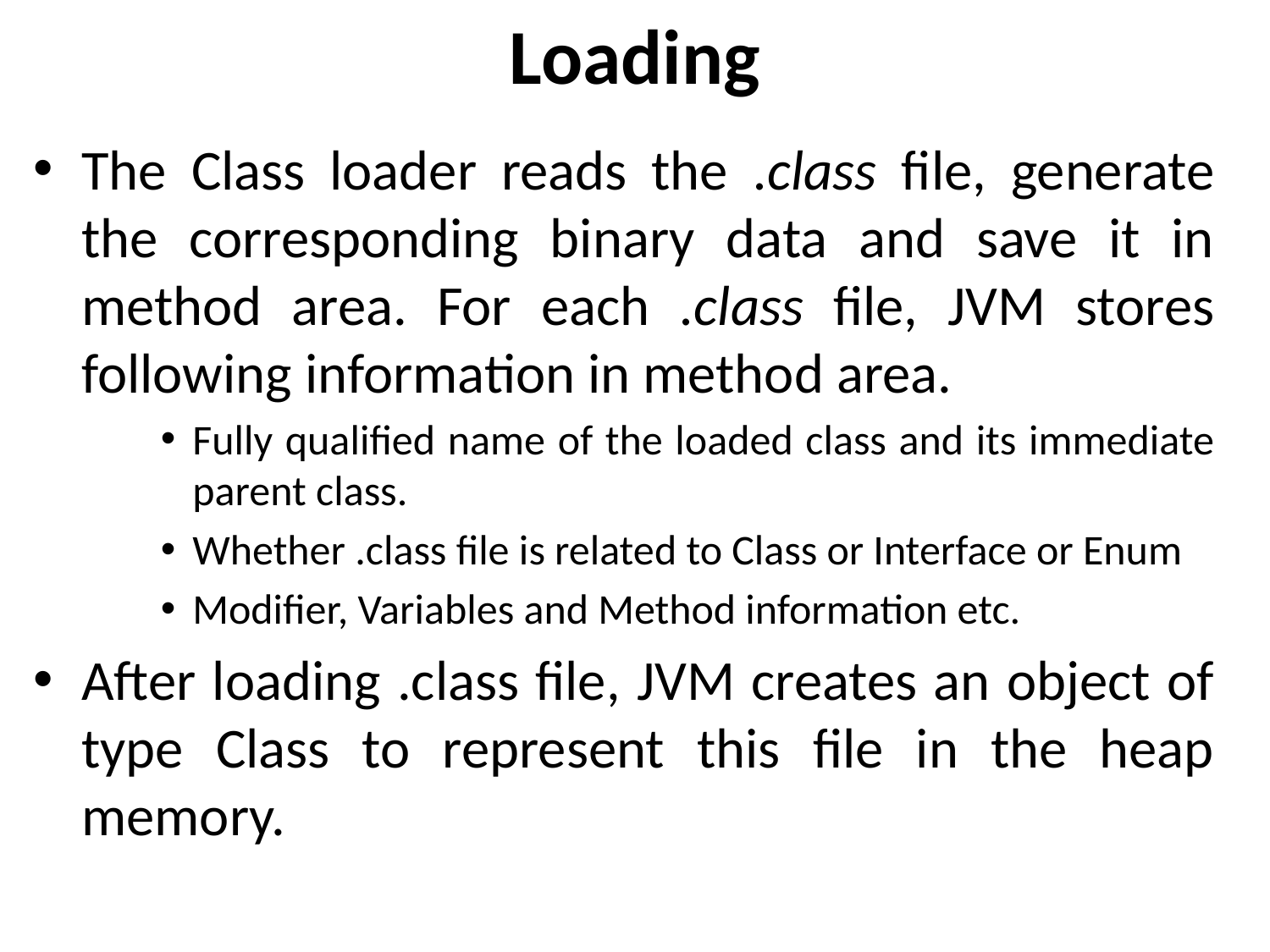

# Loading
The Class loader reads the .class file, generate the corresponding binary data and save it in method area. For each .class file, JVM stores following information in method area.
Fully qualified name of the loaded class and its immediate parent class.
Whether .class file is related to Class or Interface or Enum
Modifier, Variables and Method information etc.
After loading .class file, JVM creates an object of type Class to represent this file in the heap memory.